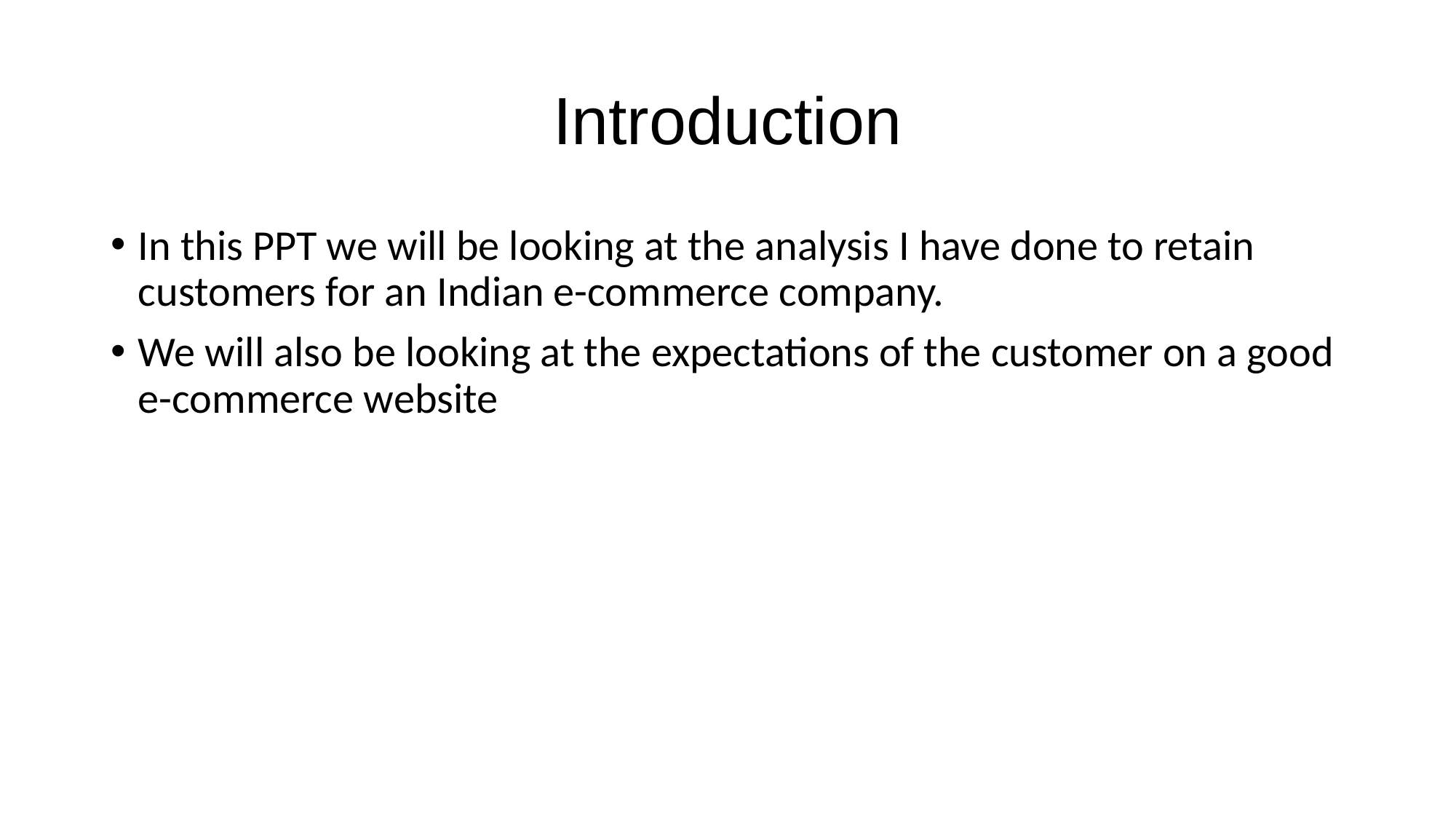

# Introduction
In this PPT we will be looking at the analysis I have done to retain customers for an Indian e-commerce company.
We will also be looking at the expectations of the customer on a good e-commerce website